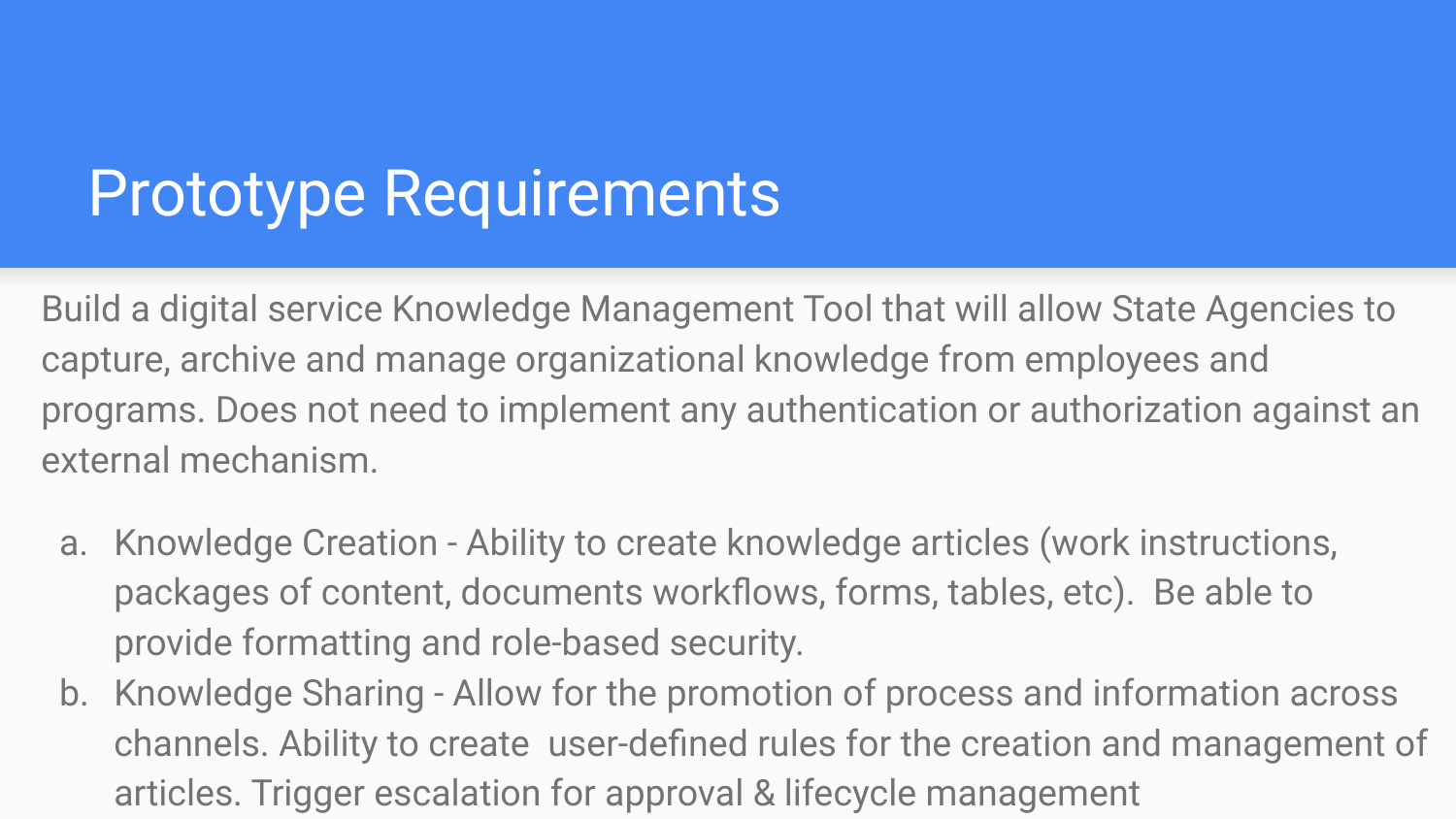

# Prototype Requirements
Build a digital service Knowledge Management Tool that will allow State Agencies to capture, archive and manage organizational knowledge from employees and programs. Does not need to implement any authentication or authorization against an external mechanism.
Knowledge Creation - Ability to create knowledge articles (work instructions, packages of content, documents workflows, forms, tables, etc).  Be able to provide formatting and role-based security.
Knowledge Sharing - Allow for the promotion of process and information across channels. Ability to create  user-defined rules for the creation and management of articles. Trigger escalation for approval & lifecycle management